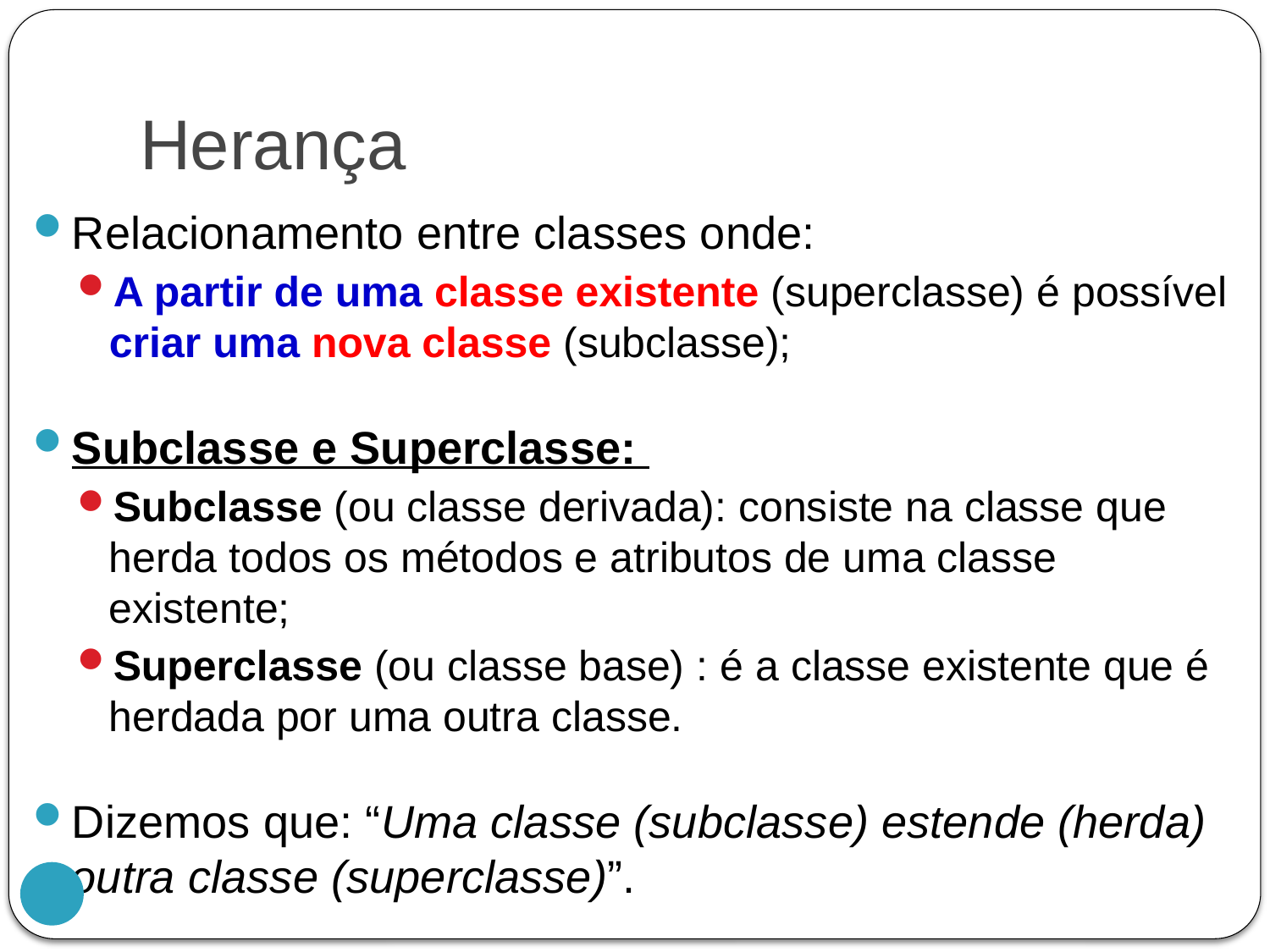

# Herança
Relacionamento entre classes onde:
A partir de uma classe existente (superclasse) é possível criar uma nova classe (subclasse);

Subclasse e Superclasse:
Subclasse (ou classe derivada): consiste na classe que herda todos os métodos e atributos de uma classe existente;
Superclasse (ou classe base) : é a classe existente que é herdada por uma outra classe.

Dizemos que: “Uma classe (subclasse) estende (herda) outra classe (superclasse)”.
3